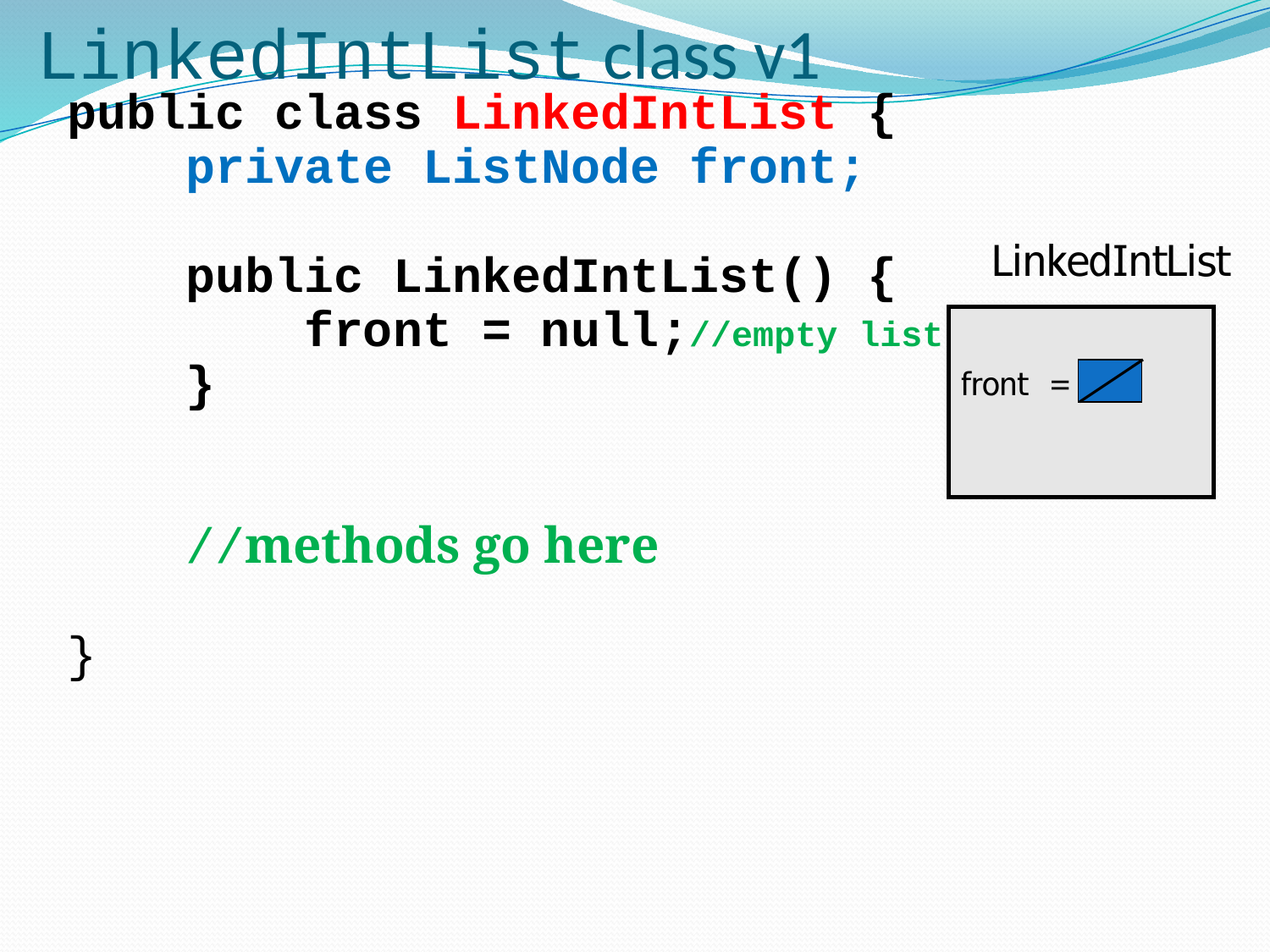

# LinkedIntList class v1
public class LinkedIntList {
    private ListNode front;

    public LinkedIntList() {
        front = null;//empty list
    }

    //methods go here

}
LinkedIntList
front	=